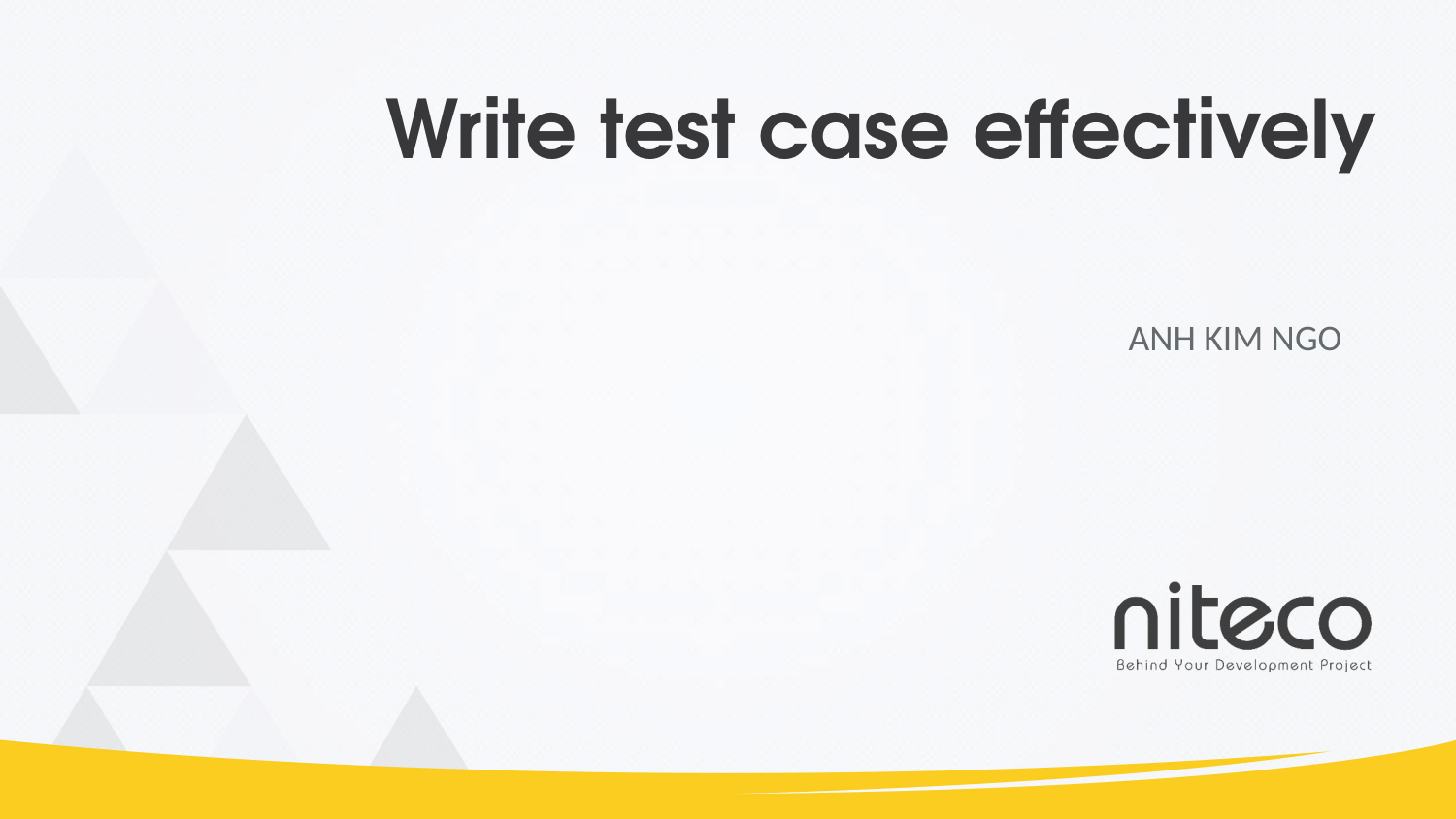

Write test case effectively
Anh Kim Ngo